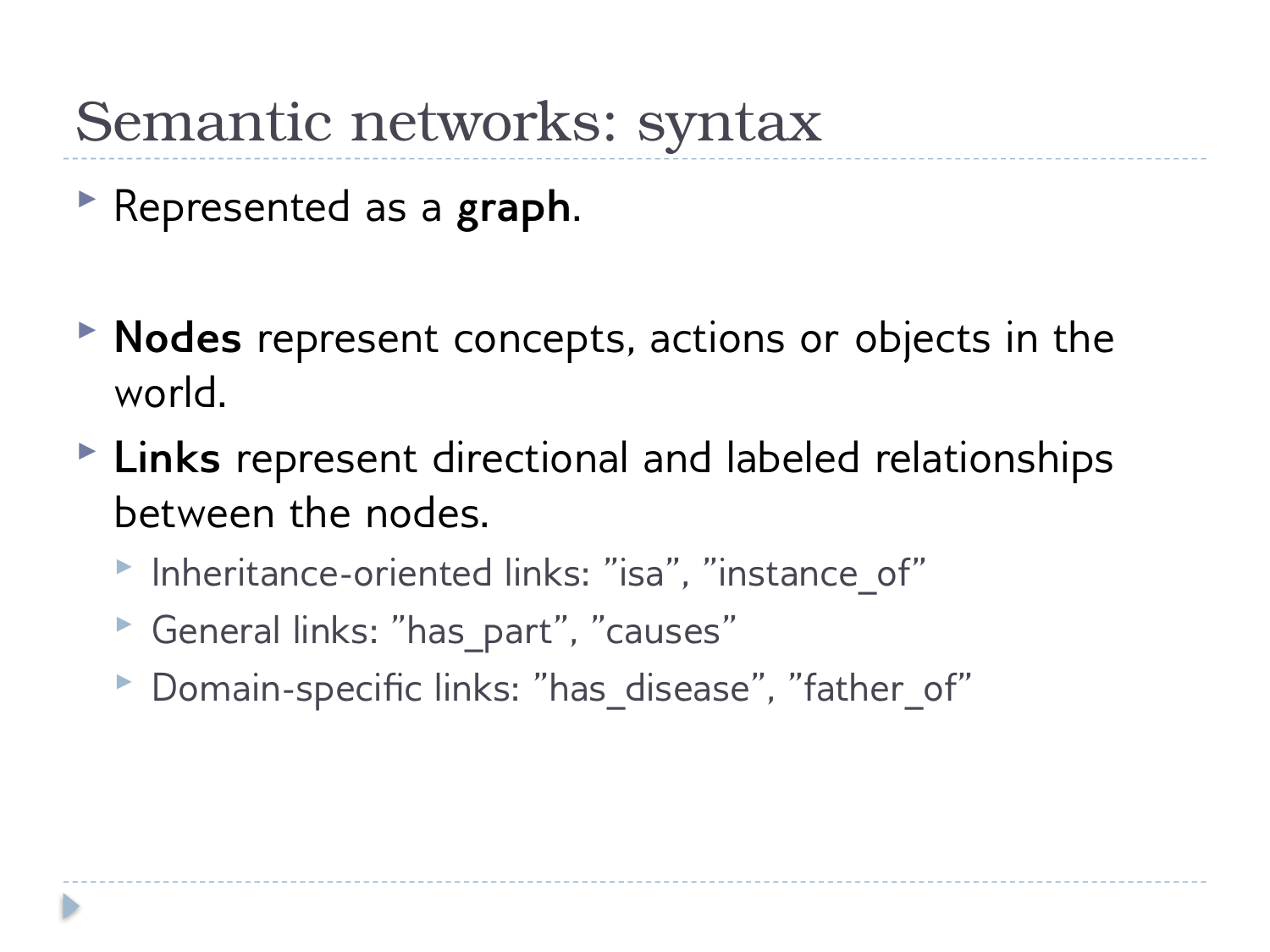

# Semantic networks: syntax
Represented as a graph.

Nodes represent concepts, actions or objects in the world.
Links represent directional and labeled relationships between the nodes.
Inheritance-oriented links: ”isa”, ”instance_of”
General links: ”has_part”, ”causes”
Domain-specific links: ”has_disease”, ”father_of”